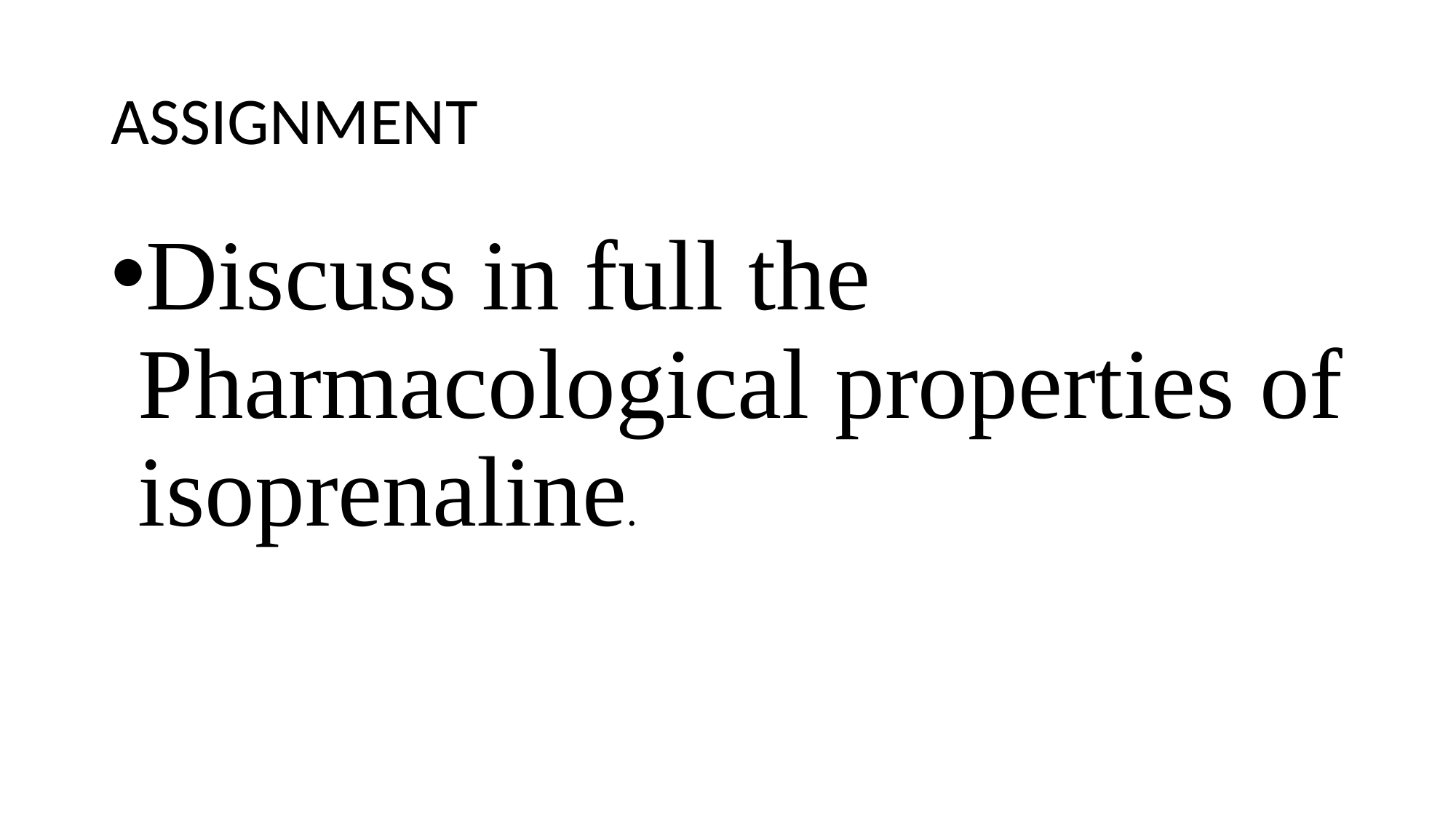

# ASSIGNMENT
Discuss in full the Pharmacological properties of isoprenaline.